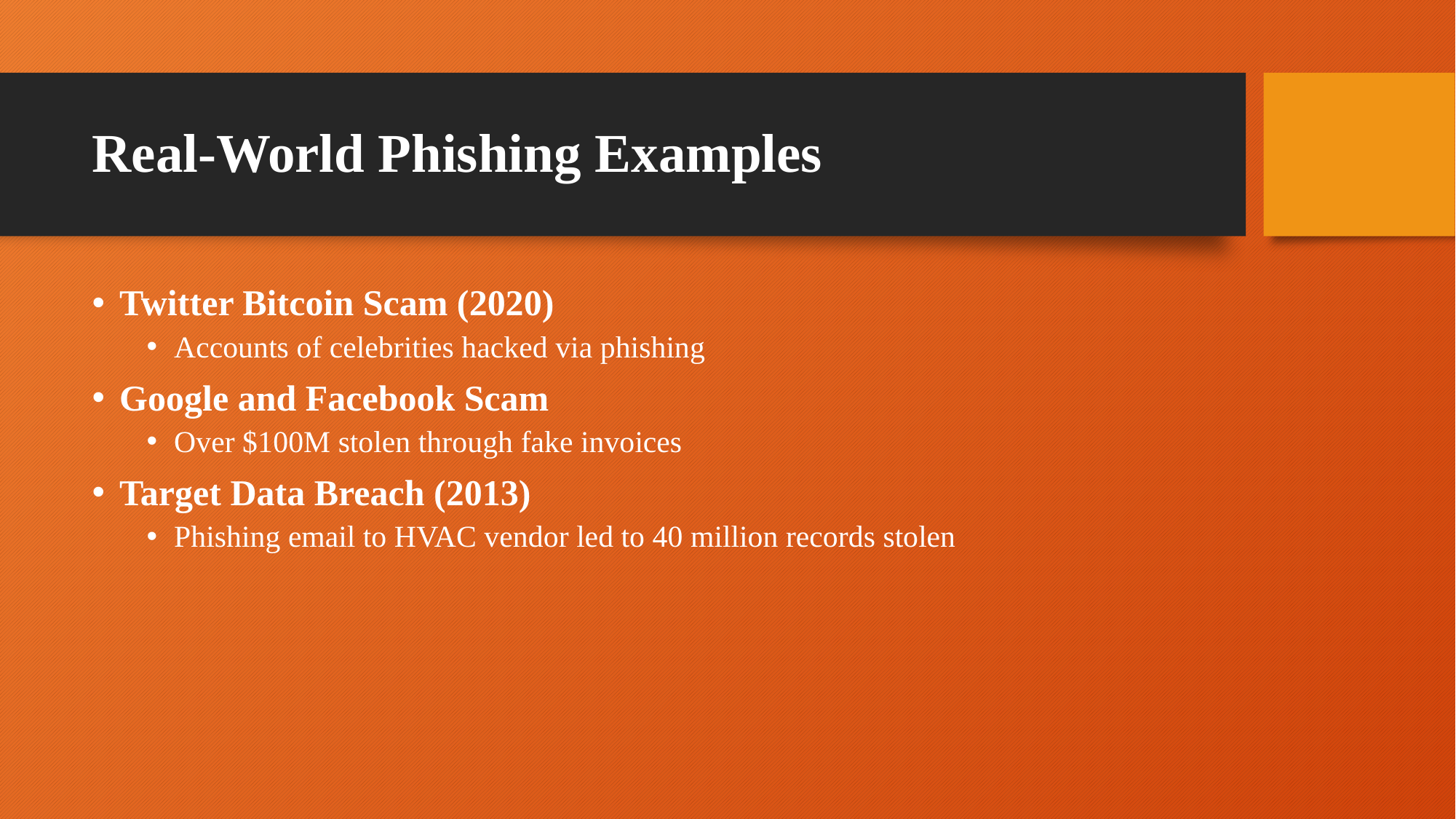

# Real-World Phishing Examples
Twitter Bitcoin Scam (2020)
Accounts of celebrities hacked via phishing
Google and Facebook Scam
Over $100M stolen through fake invoices
Target Data Breach (2013)
Phishing email to HVAC vendor led to 40 million records stolen